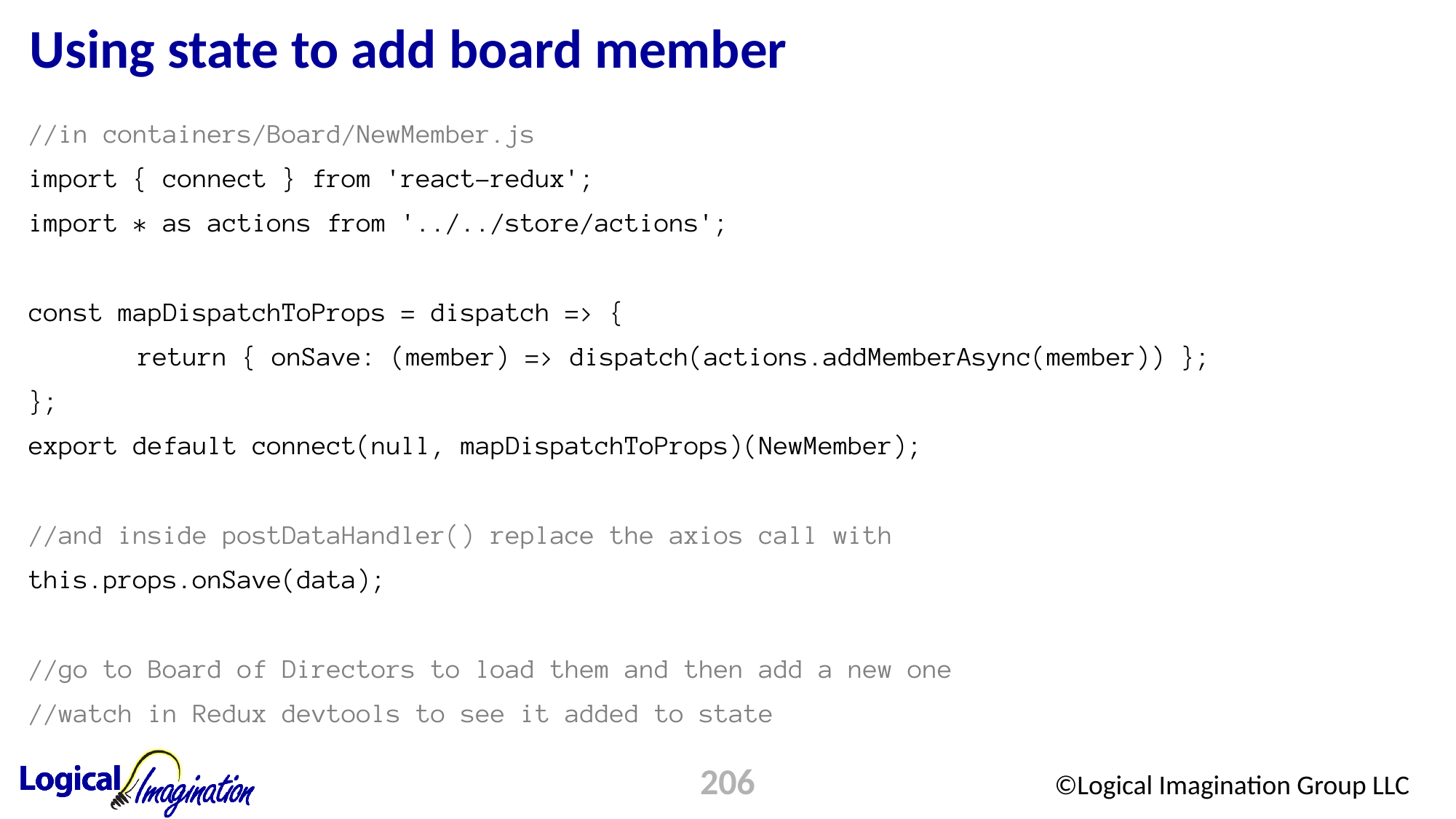

# Using state to add board member
//in containers/Board/NewMember.js
import { connect } from 'react-redux';
import * as actions from '../../store/actions';

const mapDispatchToProps = dispatch => {
	return { onSave: (member) => dispatch(actions.addMemberAsync(member)) };
};
export default connect(null, mapDispatchToProps)(NewMember);

//and inside postDataHandler() replace the axios call with
this.props.onSave(data);

//go to Board of Directors to load them and then add a new one
//watch in Redux devtools to see it added to state
206